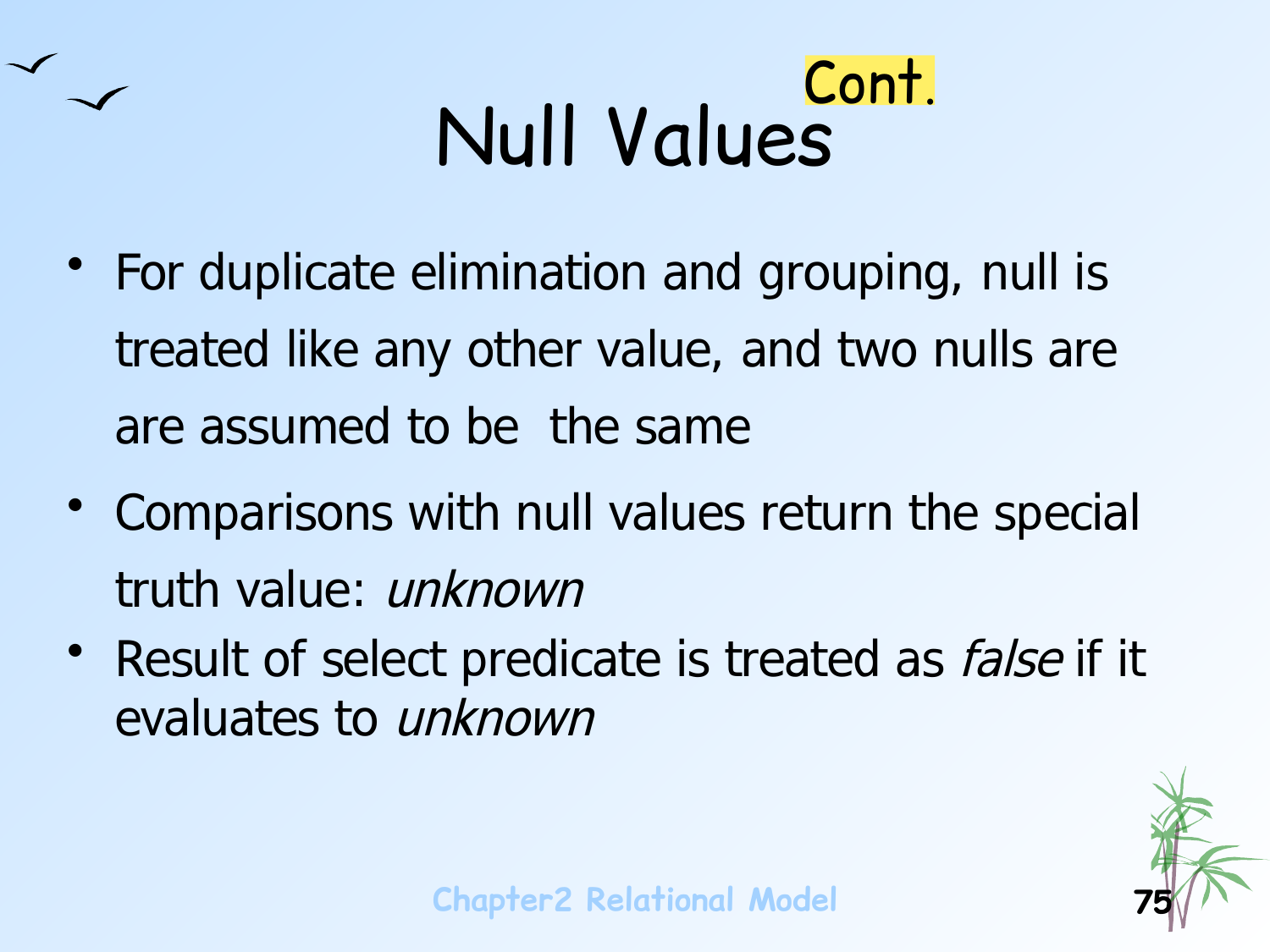

Cont.
# Null Values
For duplicate elimination and grouping, null is treated like any other value, and two nulls are are assumed to be  the same
Comparisons with null values return the special truth value: unknown
Result of select predicate is treated as false if it evaluates to unknown
Chapter2 Relational Model
75